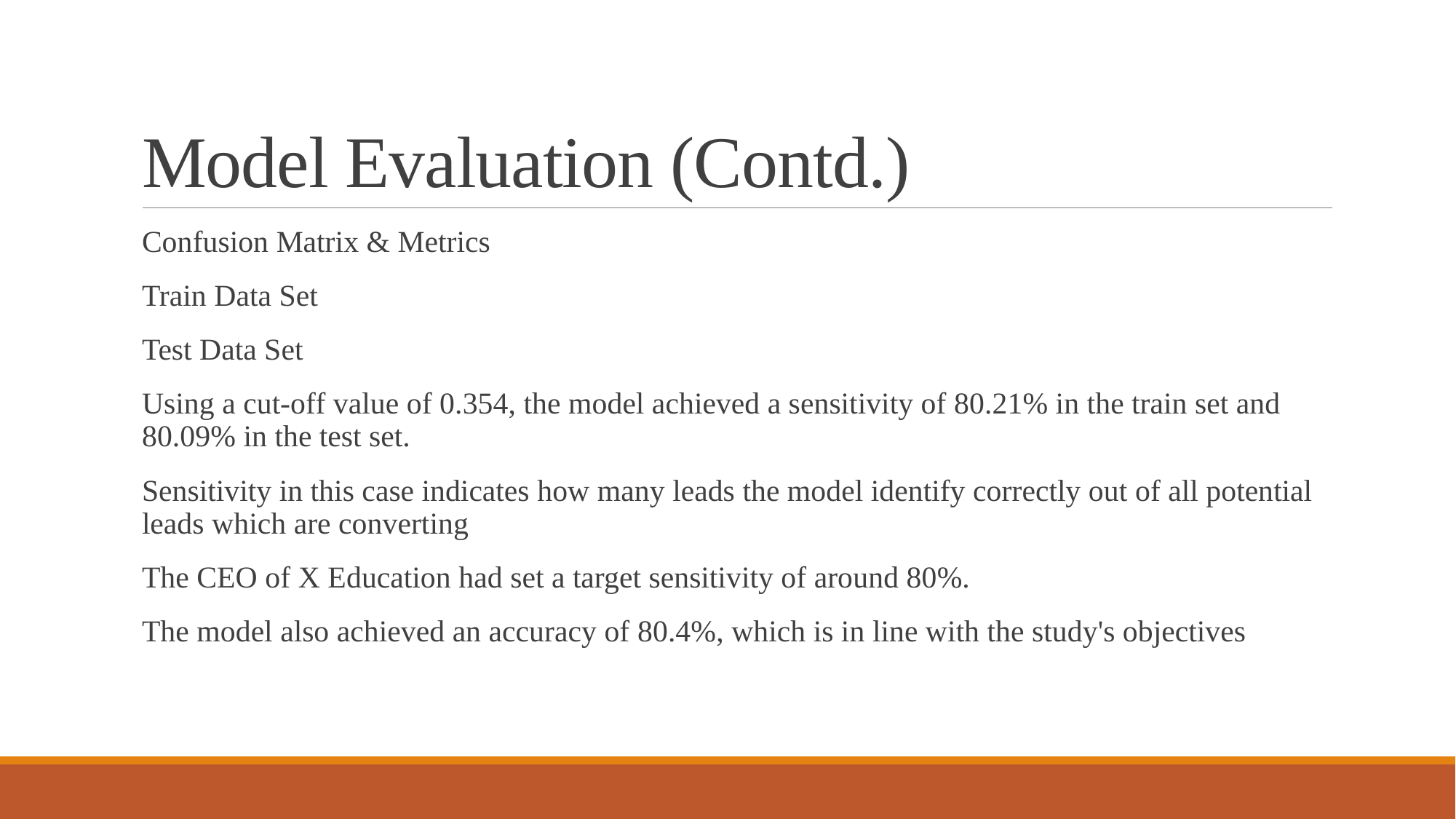

# Model Evaluation (Contd.)
Confusion Matrix & Metrics
Train Data Set
Test Data Set
Using a cut-off value of 0.354, the model achieved a sensitivity of 80.21% in the train set and 80.09% in the test set.
Sensitivity in this case indicates how many leads the model identify correctly out of all potential leads which are converting
The CEO of X Education had set a target sensitivity of around 80%.
The model also achieved an accuracy of 80.4%, which is in line with the study's objectives